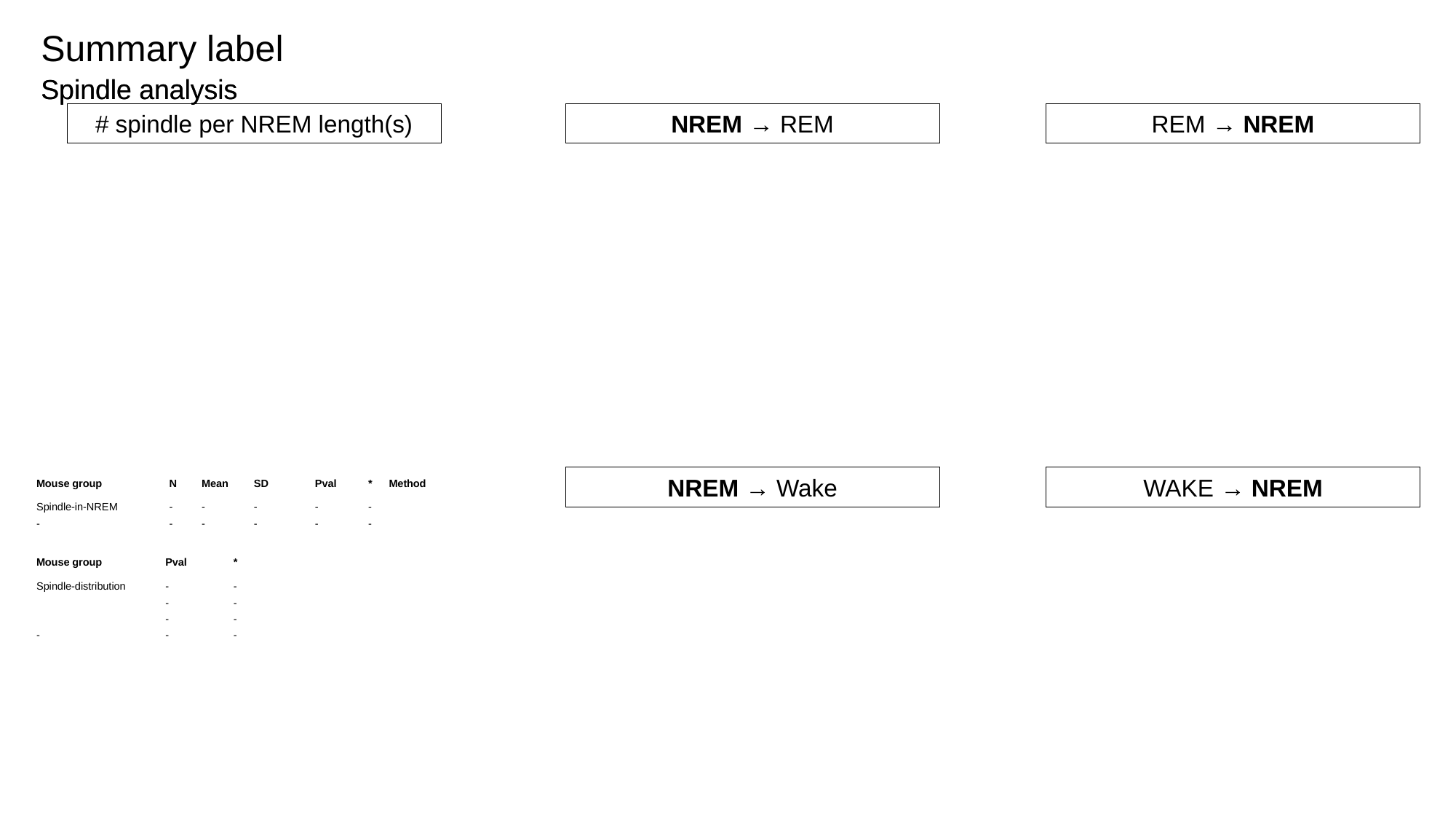

Summary label
Spindle analysis
Spindle analysis
# spindle per NREM length(s)
NREM → REM
REM → NREM
| Mouse group | N | Mean | SD | Pval | \* | Method |
| --- | --- | --- | --- | --- | --- | --- |
| Spindle-in-NREM | - | - | - | - | - |  |
| - | - | - | - | - | - |  |
NREM → Wake
WAKE → NREM
| Mouse group | Pval | \* |
| --- | --- | --- |
| Spindle-distribution | - | - |
|  | - | - |
|  | - | - |
| - | - | - |